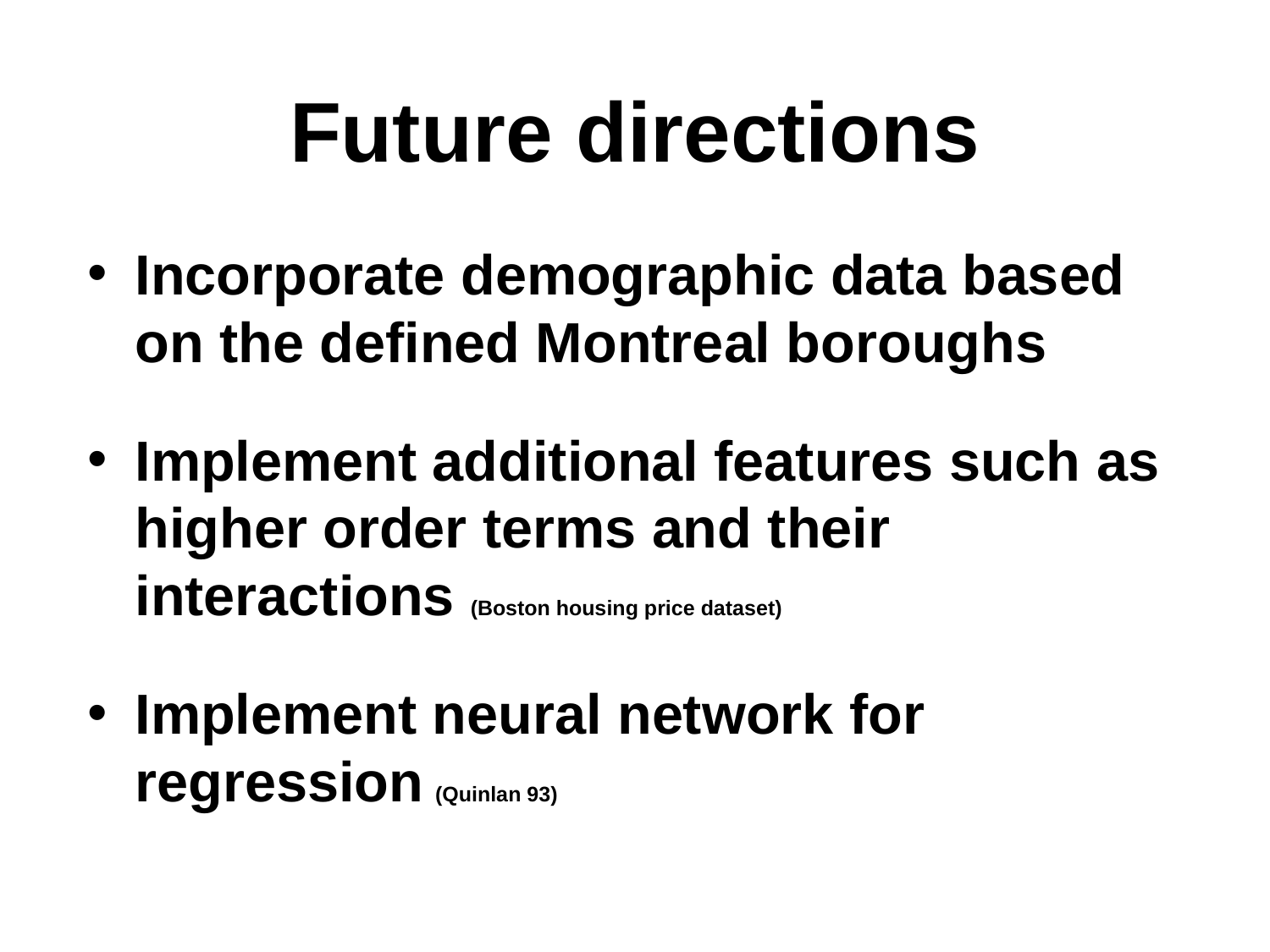

Future directions
Incorporate demographic data based on the defined Montreal boroughs

Implement additional features such as higher order terms and their interactions (Boston housing price dataset)

Implement neural network for regression (Quinlan 93)